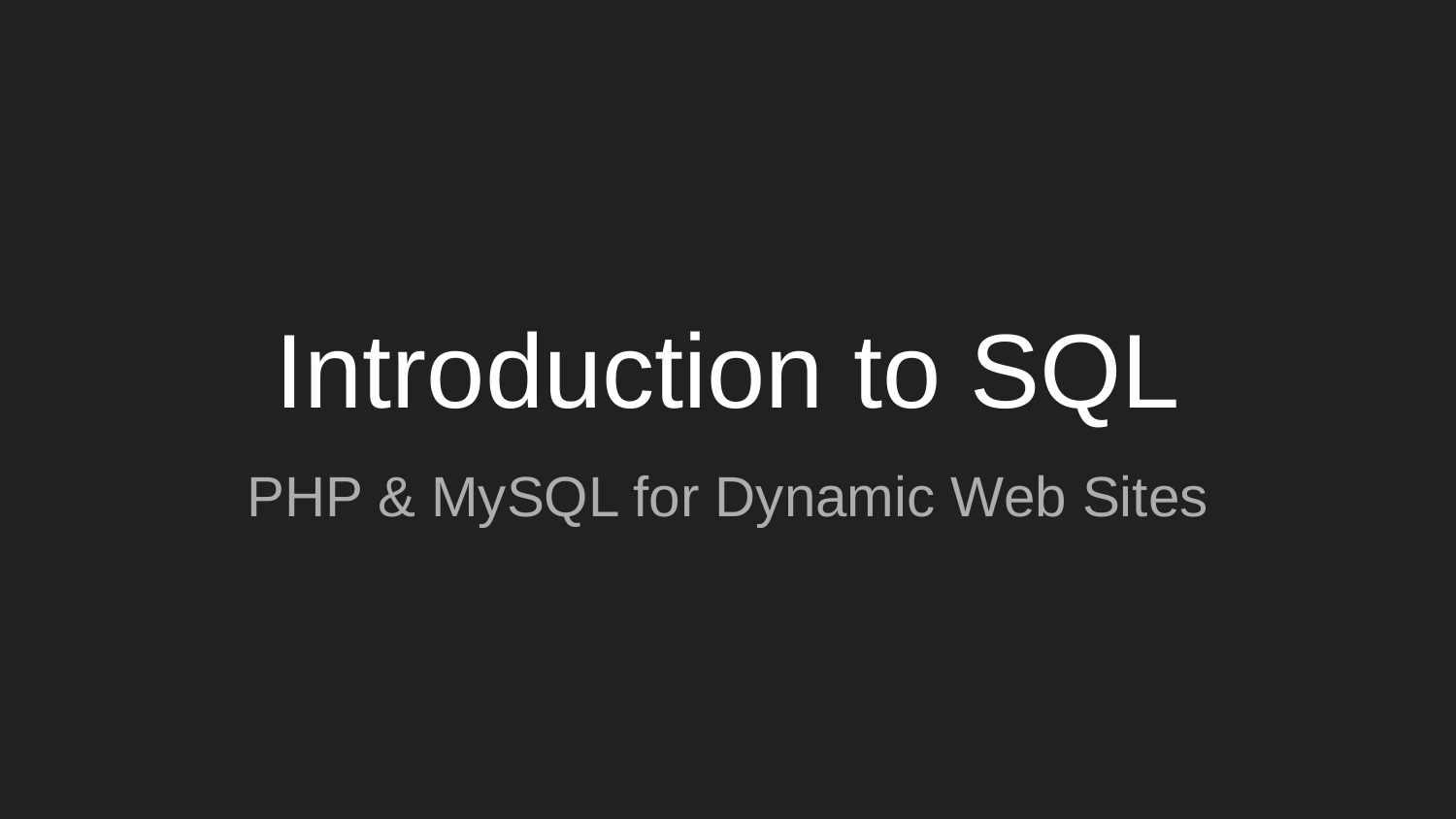

# Introduction to SQL
PHP & MySQL for Dynamic Web Sites